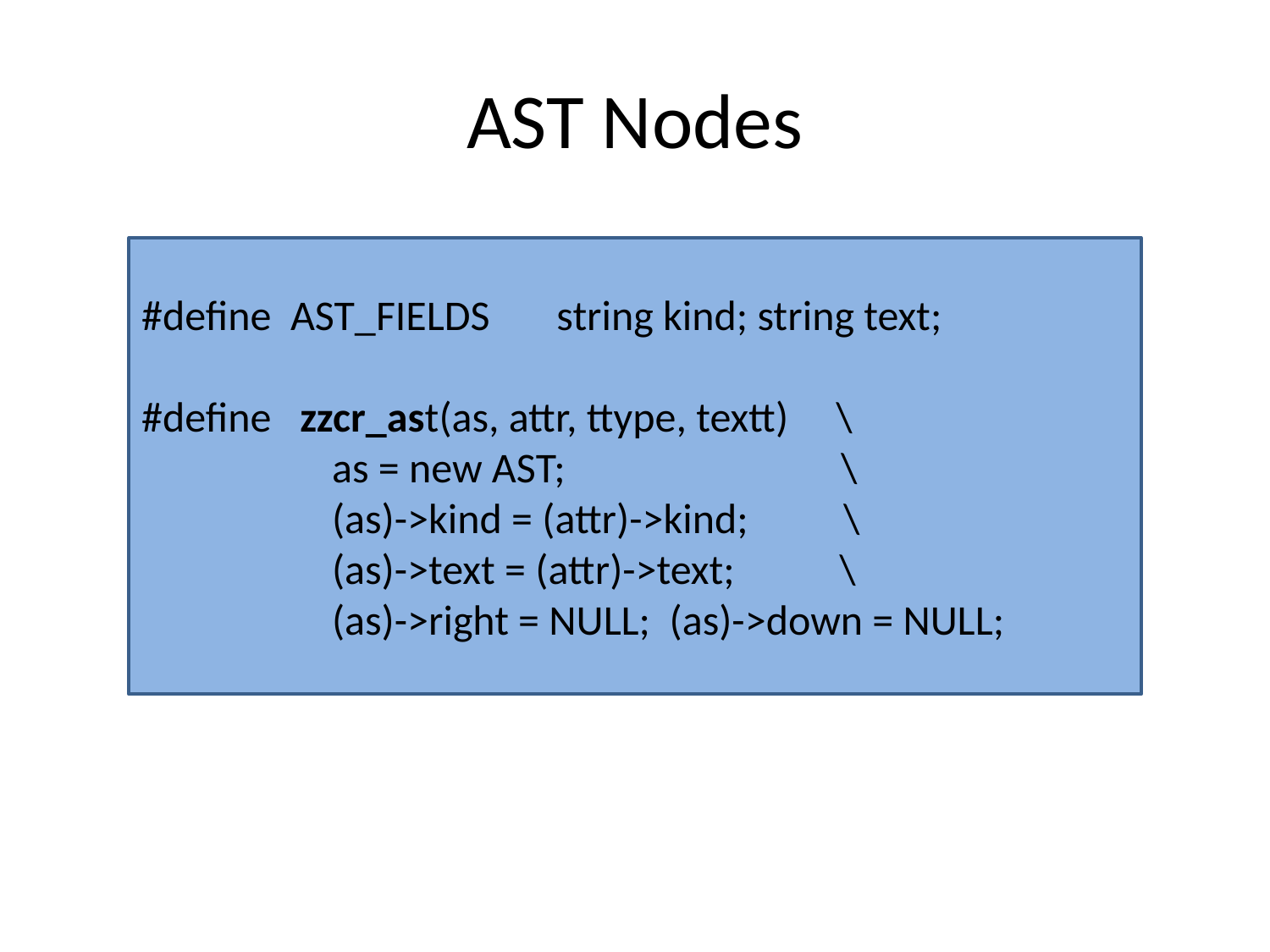

# AST Nodes

#define  AST_FIELDS       string kind; string text;

#define   zzcr_ast(as, attr, ttype, textt)     \
                    as = new AST;                             \
                    (as)->kind = (attr)->kind;          \
                    (as)->text = (attr)->text;           \
                    (as)->right = NULL;  (as)->down = NULL;